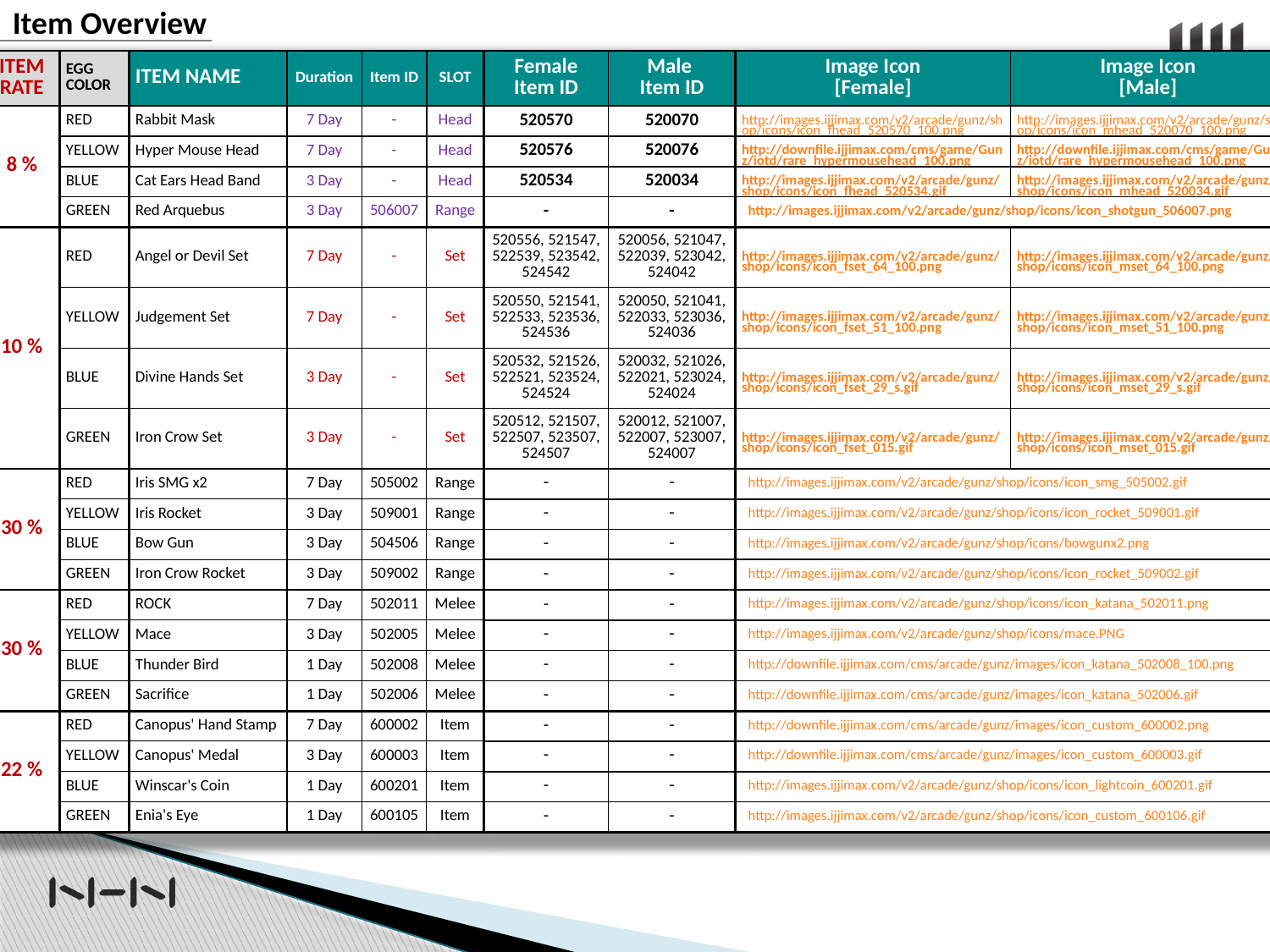

Item Overview
| ITEM RATE | EGG COLOR | ITEM NAME | Duration | Item ID | SLOT | Female Item ID | Male Item ID | Image Icon [Female] | Image Icon [Male] |
| --- | --- | --- | --- | --- | --- | --- | --- | --- | --- |
| 8 % | RED | Rabbit Mask | 7 Day | - | Head | 520570 | 520070 | http://images.ijjimax.com/v2/arcade/gunz/shop/icons/icon\_fhead\_520570\_100.png | http://images.ijjimax.com/v2/arcade/gunz/shop/icons/icon\_mhead\_520070\_100.png |
|  | YELLOW | Hyper Mouse Head | 7 Day | - | Head | 520576 | 520076 | http://downfile.ijjimax.com/cms/game/Gunz/iotd/rare\_hypermousehead\_100.png | http://downfile.ijjimax.com/cms/game/Gunz/iotd/rare\_hypermousehead\_100.png |
|  | BLUE | Cat Ears Head Band | 3 Day | - | Head | 520534 | 520034 | http://images.ijjimax.com/v2/arcade/gunz/shop/icons/icon\_fhead\_520534.gif | http://images.ijjimax.com/v2/arcade/gunz/shop/icons/icon\_mhead\_520034.gif |
|  | GREEN | Red Arquebus | 3 Day | 506007 | Range | - | - | http://images.ijjimax.com/v2/arcade/gunz/shop/icons/icon\_shotgun\_506007.png |  |
| 10 % | RED | Angel or Devil Set | 7 Day | - | Set | 520556, 521547, 522539, 523542, 524542 | 520056, 521047, 522039, 523042, 524042 | http://images.ijjimax.com/v2/arcade/gunz/shop/icons/icon\_fset\_64\_100.png | http://images.ijjimax.com/v2/arcade/gunz/shop/icons/icon\_mset\_64\_100.png |
|  | YELLOW | Judgement Set | 7 Day | - | Set | 520550, 521541, 522533, 523536, 524536 | 520050, 521041, 522033, 523036, 524036 | http://images.ijjimax.com/v2/arcade/gunz/shop/icons/icon\_fset\_51\_100.png | http://images.ijjimax.com/v2/arcade/gunz/shop/icons/icon\_mset\_51\_100.png |
|  | BLUE | Divine Hands Set | 3 Day | - | Set | 520532, 521526, 522521, 523524, 524524 | 520032, 521026, 522021, 523024, 524024 | http://images.ijjimax.com/v2/arcade/gunz/shop/icons/icon\_fset\_29\_s.gif | http://images.ijjimax.com/v2/arcade/gunz/shop/icons/icon\_mset\_29\_s.gif |
|  | GREEN | Iron Crow Set | 3 Day | - | Set | 520512, 521507, 522507, 523507, 524507 | 520012, 521007, 522007, 523007, 524007 | http://images.ijjimax.com/v2/arcade/gunz/shop/icons/icon\_fset\_015.gif | http://images.ijjimax.com/v2/arcade/gunz/shop/icons/icon\_mset\_015.gif |
| 30 % | RED | Iris SMG x2 | 7 Day | 505002 | Range | - | - | http://images.ijjimax.com/v2/arcade/gunz/shop/icons/icon\_smg\_505002.gif |  |
|  | YELLOW | Iris Rocket | 3 Day | 509001 | Range | - | - | http://images.ijjimax.com/v2/arcade/gunz/shop/icons/icon\_rocket\_509001.gif |  |
|  | BLUE | Bow Gun | 3 Day | 504506 | Range | - | - | http://images.ijjimax.com/v2/arcade/gunz/shop/icons/bowgunx2.png |  |
|  | GREEN | Iron Crow Rocket | 3 Day | 509002 | Range | - | - | http://images.ijjimax.com/v2/arcade/gunz/shop/icons/icon\_rocket\_509002.gif |  |
| 30 % | RED | ROCK | 7 Day | 502011 | Melee | - | - | http://images.ijjimax.com/v2/arcade/gunz/shop/icons/icon\_katana\_502011.png |  |
|  | YELLOW | Mace | 3 Day | 502005 | Melee | - | - | http://images.ijjimax.com/v2/arcade/gunz/shop/icons/mace.PNG |  |
|  | BLUE | Thunder Bird | 1 Day | 502008 | Melee | - | - | http://downfile.ijjimax.com/cms/arcade/gunz/images/icon\_katana\_502008\_100.png |  |
|  | GREEN | Sacrifice | 1 Day | 502006 | Melee | - | - | http://downfile.ijjimax.com/cms/arcade/gunz/images/icon\_katana\_502006.gif |  |
| 22 % | RED | Canopus' Hand Stamp | 7 Day | 600002 | Item | - | - | http://downfile.ijjimax.com/cms/arcade/gunz/images/icon\_custom\_600002.png |  |
|  | YELLOW | Canopus' Medal | 3 Day | 600003 | Item | - | - | http://downfile.ijjimax.com/cms/arcade/gunz/images/icon\_custom\_600003.gif |  |
|  | BLUE | Winscar's Coin | 1 Day | 600201 | Item | - | - | http://images.ijjimax.com/v2/arcade/gunz/shop/icons/icon\_lightcoin\_600201.gif |  |
|  | GREEN | Enia's Eye | 1 Day | 600105 | Item | - | - | http://images.ijjimax.com/v2/arcade/gunz/shop/icons/icon\_custom\_600106.gif |  |